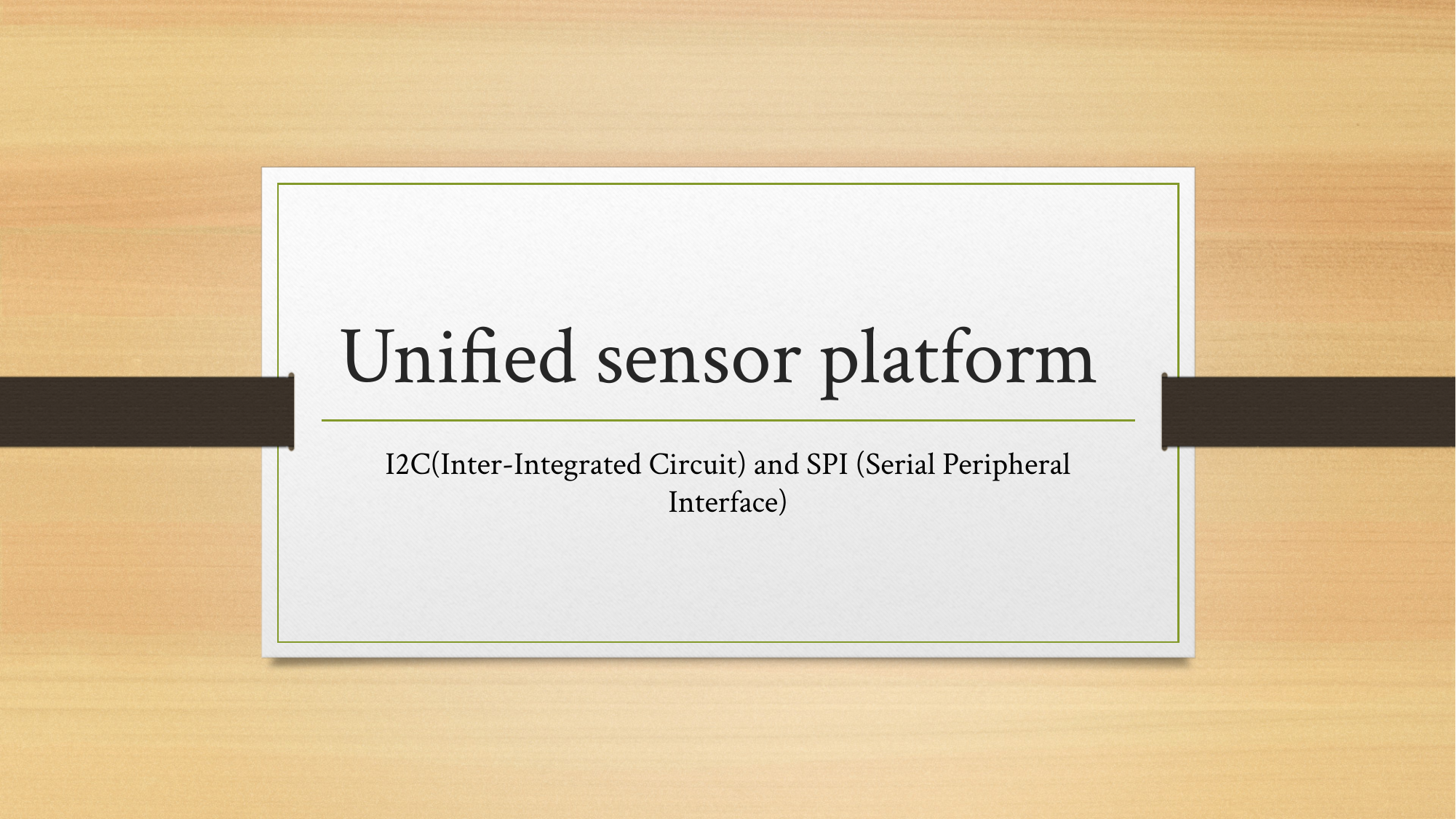

# Unified sensor platform
I2C(Inter-Integrated Circuit) and SPI (Serial Peripheral Interface)